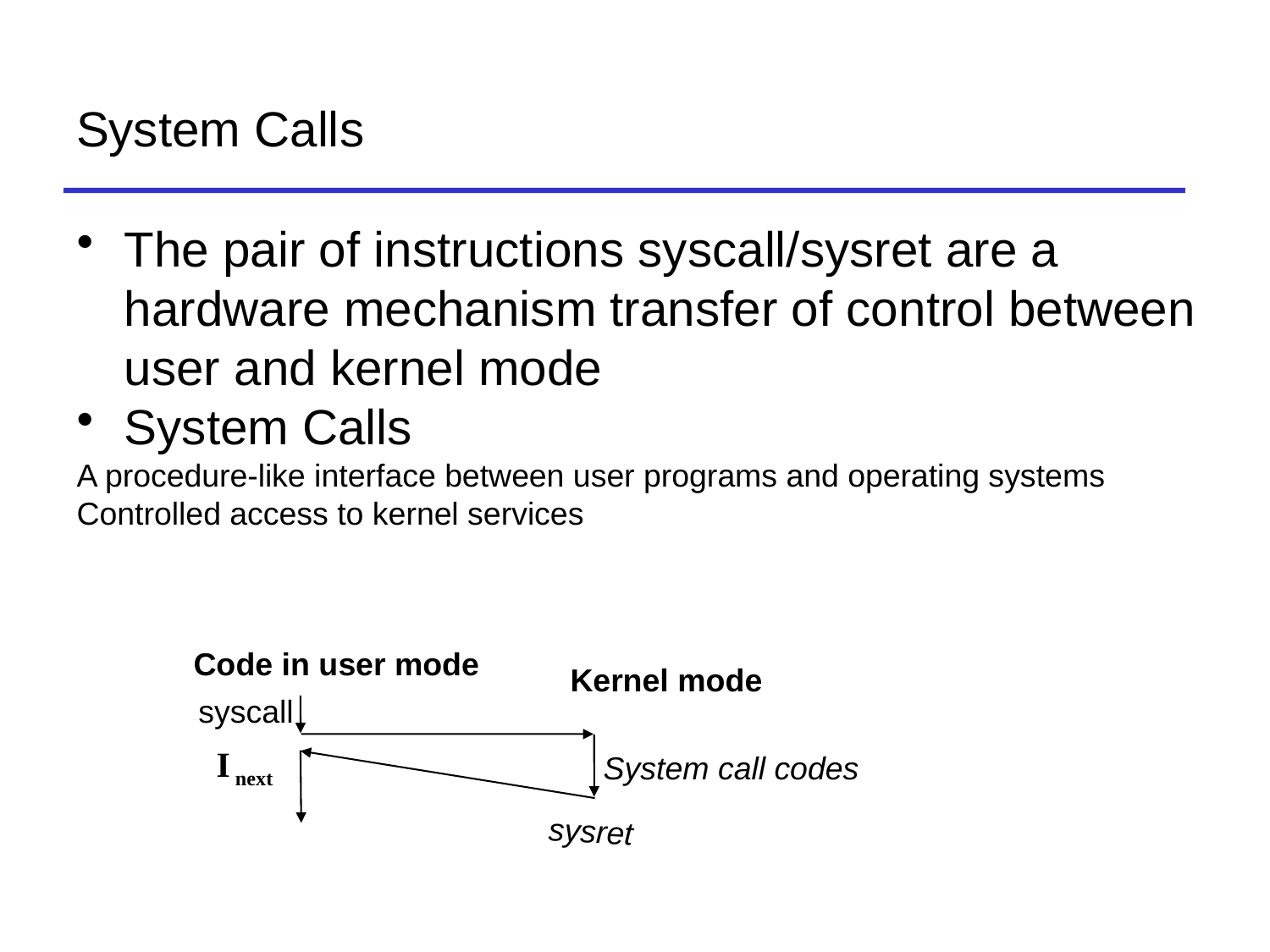

# System Calls
The pair of instructions syscall/sysret are a hardware mechanism transfer of control between user and kernel mode
System Calls
A procedure-like interface between user programs and operating systems
Controlled access to kernel services
Code in user mode
Kernel mode
syscall

I next
System call codes

sysret